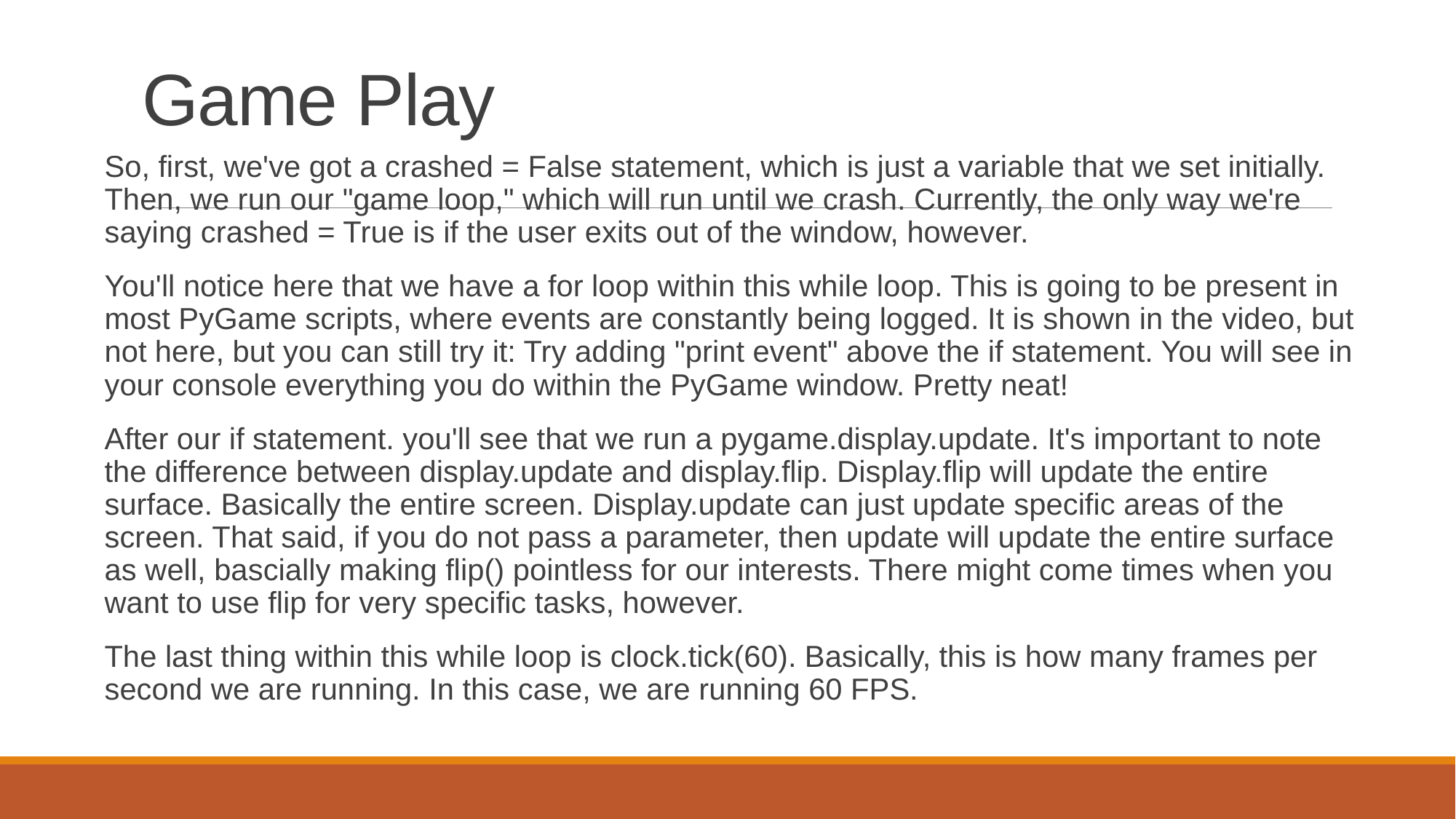

# Game Play
So, first, we've got a crashed = False statement, which is just a variable that we set initially. Then, we run our "game loop," which will run until we crash. Currently, the only way we're saying crashed = True is if the user exits out of the window, however.
You'll notice here that we have a for loop within this while loop. This is going to be present in most PyGame scripts, where events are constantly being logged. It is shown in the video, but not here, but you can still try it: Try adding "print event" above the if statement. You will see in your console everything you do within the PyGame window. Pretty neat!
After our if statement. you'll see that we run a pygame.display.update. It's important to note the difference between display.update and display.flip. Display.flip will update the entire surface. Basically the entire screen. Display.update can just update specific areas of the screen. That said, if you do not pass a parameter, then update will update the entire surface as well, bascially making flip() pointless for our interests. There might come times when you want to use flip for very specific tasks, however.
The last thing within this while loop is clock.tick(60). Basically, this is how many frames per second we are running. In this case, we are running 60 FPS.